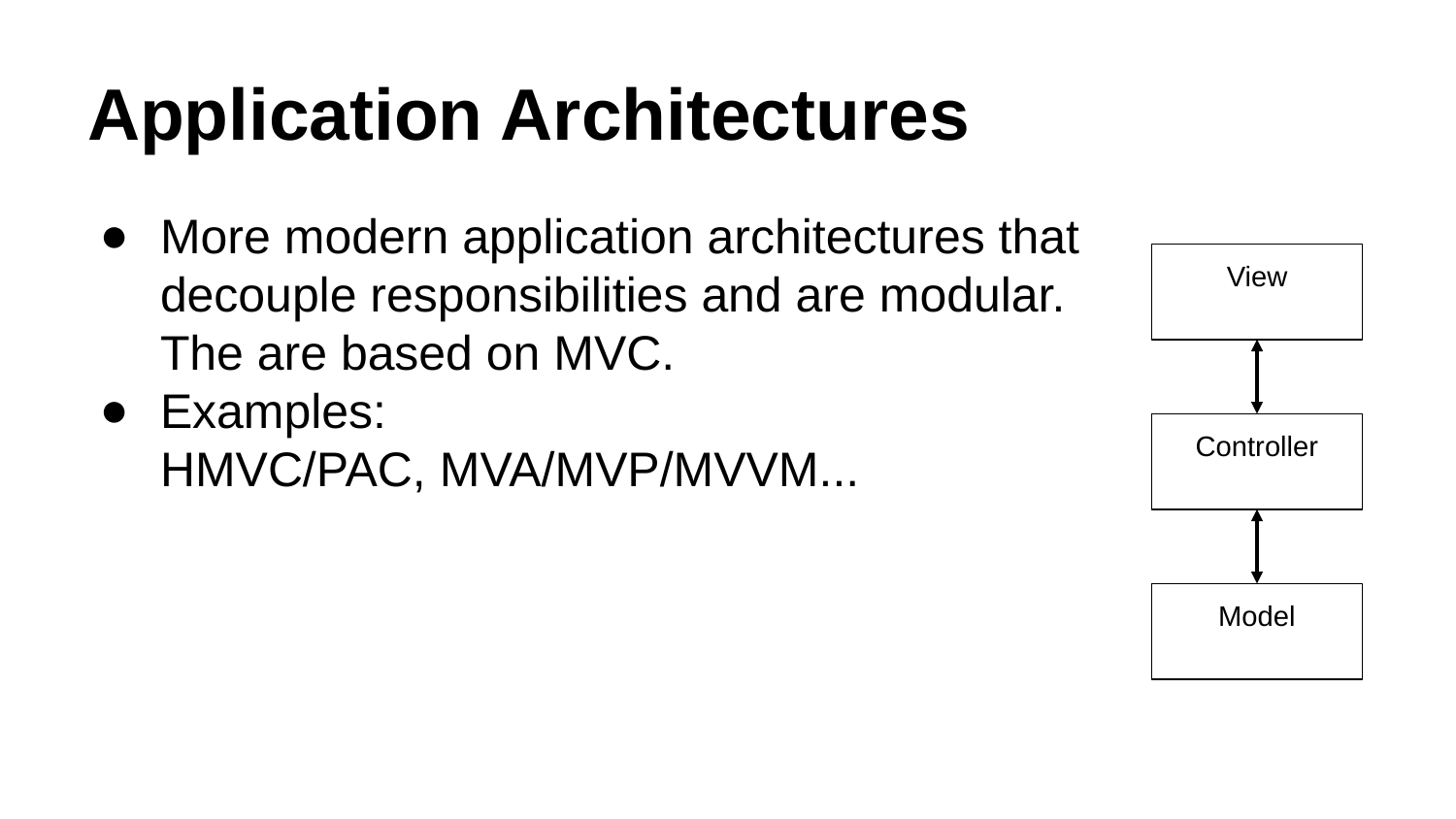

# Application Architectures
More modern application architectures that decouple responsibilities and are modular. The are based on MVC.
Examples:
HMVC/PAC, MVA/MVP/MVVM...
View
Controller
Model